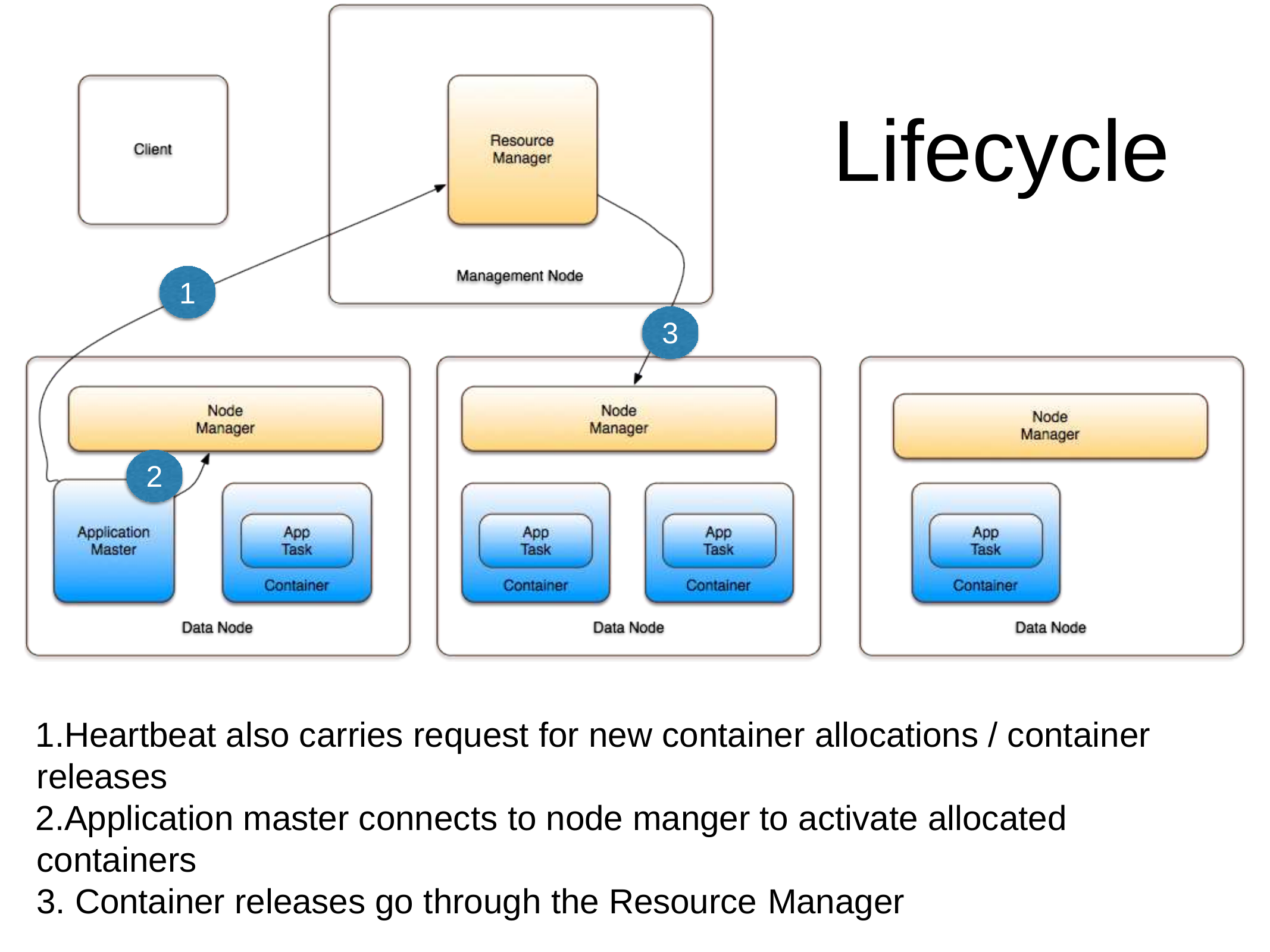

# Lifecycle
1

3

2
Heartbeat also carries request for new container allocations / container  releases
Application master connects to node manger to activate allocated  containers
Container releases go through the Resource Manager